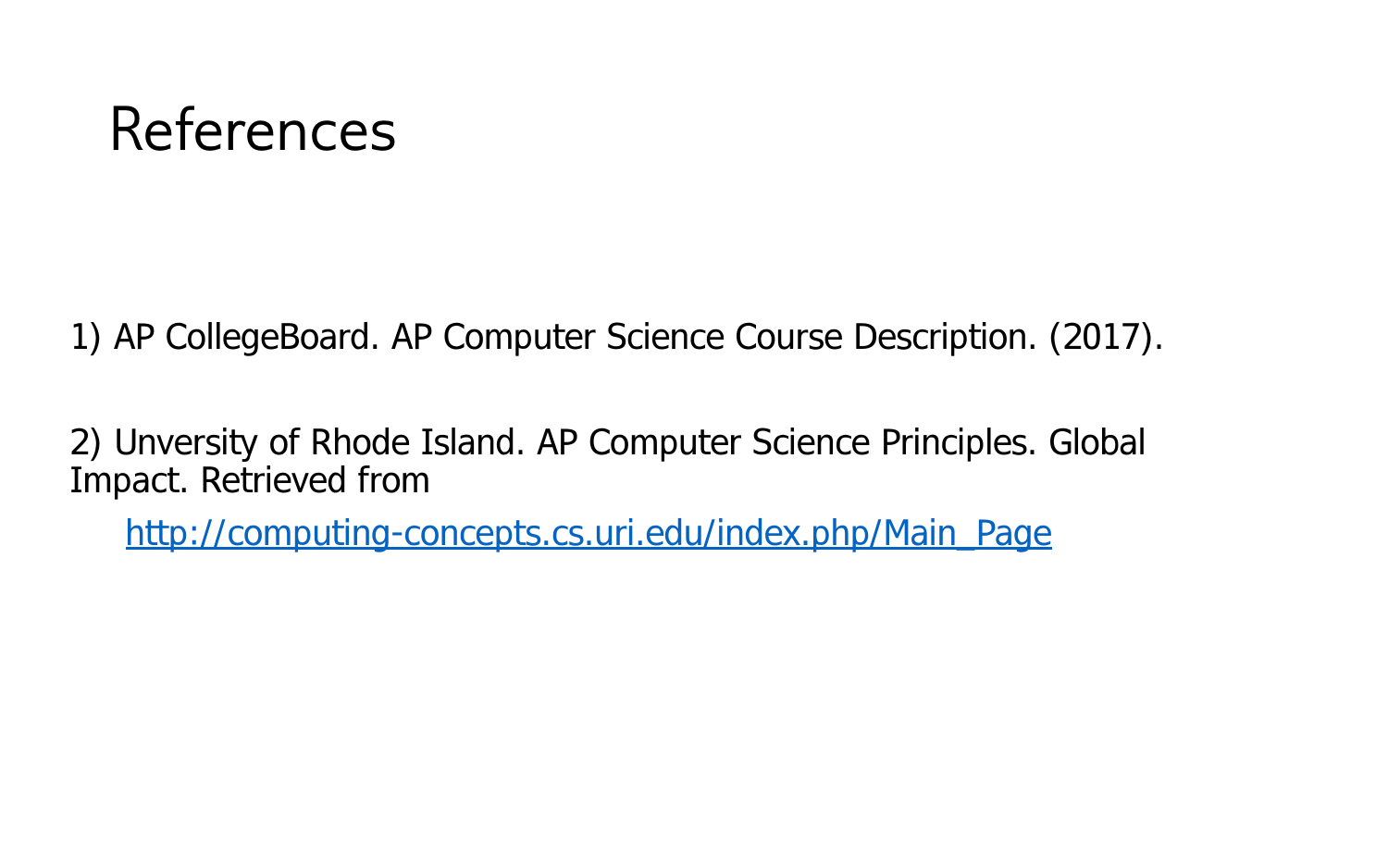

# References

 AP CollegeBoard. AP Computer Science Course Description. (2017).

2) Unversity of Rhode Island. AP Computer Science Principles. Global Impact. Retrieved from
     http://computing-concepts.cs.uri.edu/index.php/Main_Page